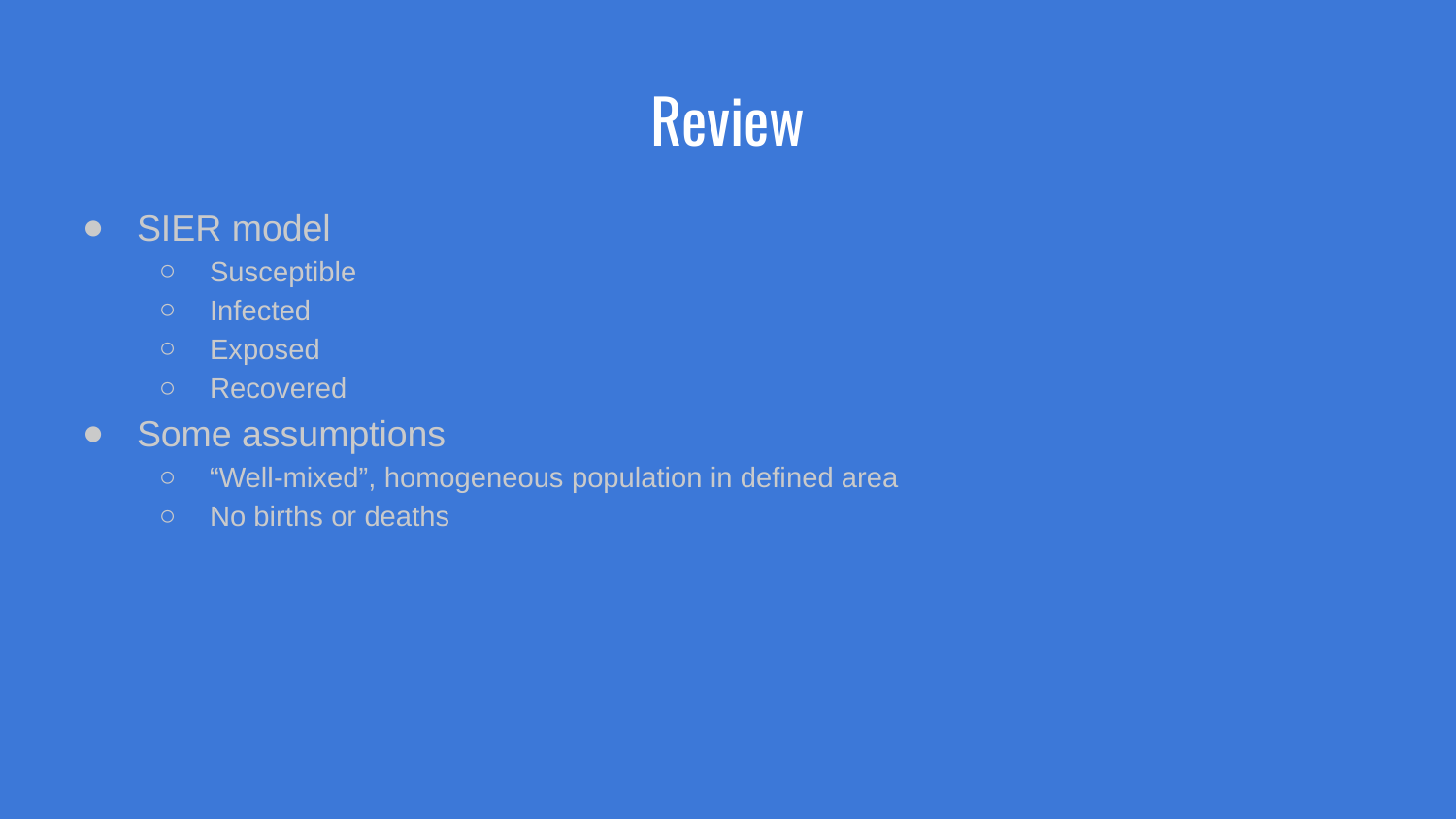

# Review
SIER model
Susceptible
Infected
Exposed
Recovered
Some assumptions
“Well-mixed”, homogeneous population in defined area
No births or deaths